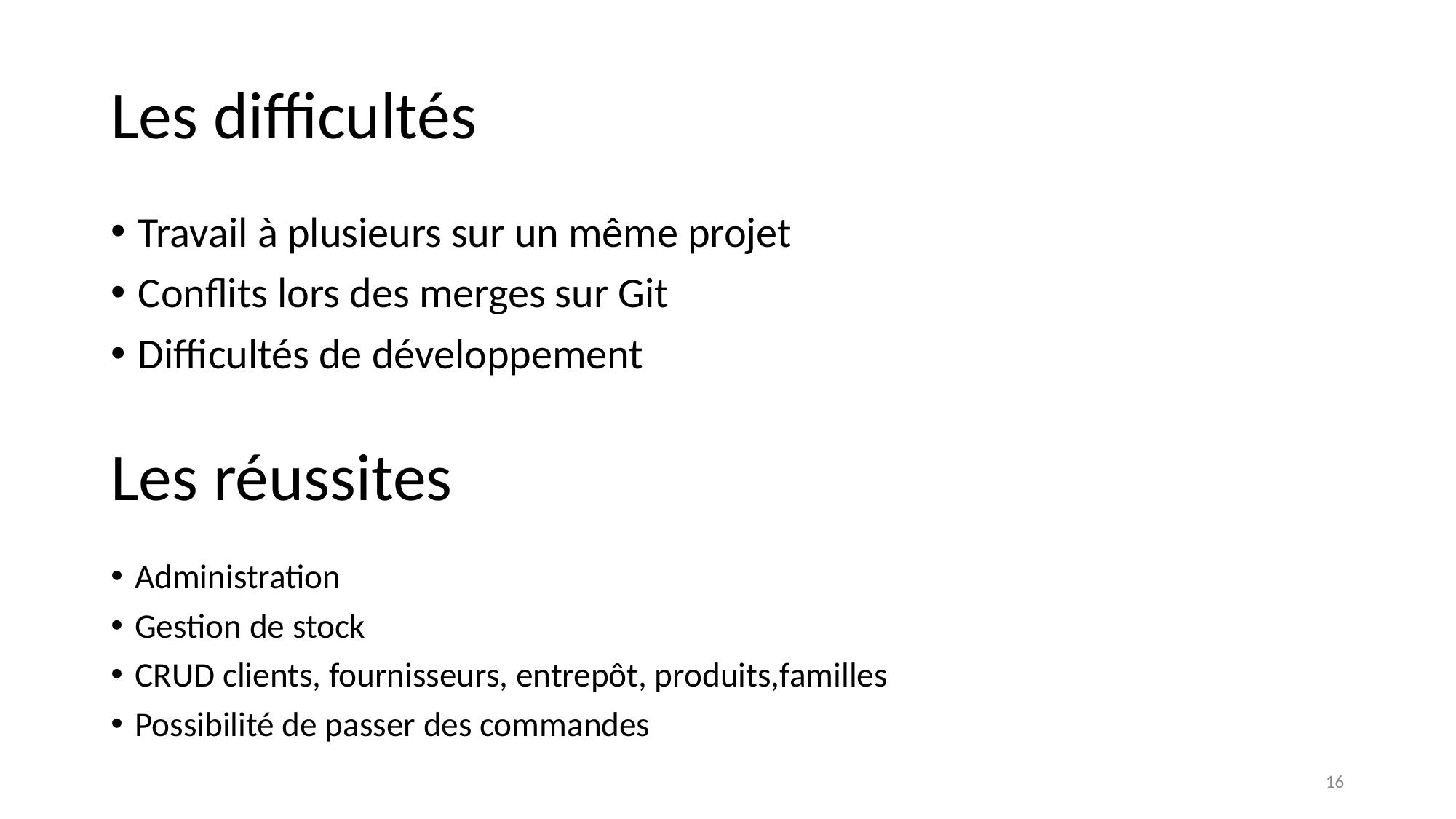

# Les difficultés

Travail à plusieurs sur un même projet
Conflits lors des merges sur Git
Difficultés de développement

Les réussites
Administration
Gestion de stock
CRUD clients, fournisseurs, entrepôt, produits,familles
Possibilité de passer des commandes

16